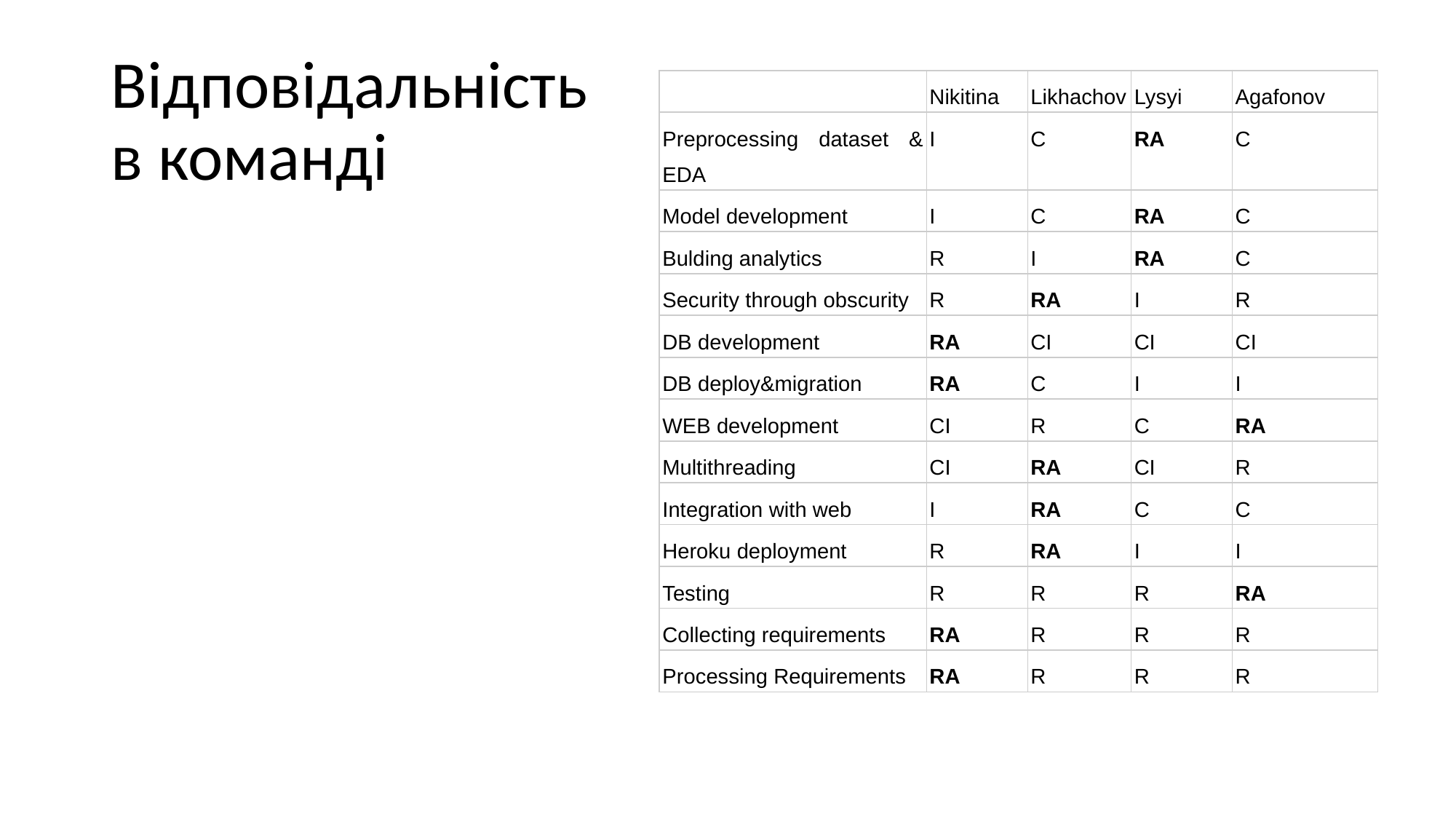

# Відповідальність
в команді
|  | Nikitina | Likhachov | Lysyi | Agafonov |
| --- | --- | --- | --- | --- |
| Preprocessing dataset & EDA | I | C | RA | С |
| Model development | I | C | RA | С |
| Bulding analytics | R | I | RA | C |
| Security through obscurity | R | RA | I | R |
| DB development | RA | CI | CI | CI |
| DB deploy&migration | RA | C | I | I |
| WEB development | CI | R | C | RA |
| Multithreading | CI | RA | CI | R |
| Integration with web | I | RA | C | C |
| Heroku deployment | R | RA | I | I |
| Testing | R | R | R | RA |
| Collecting requirements | RA | R | R | R |
| Processing Requirements | RA | R | R | R |